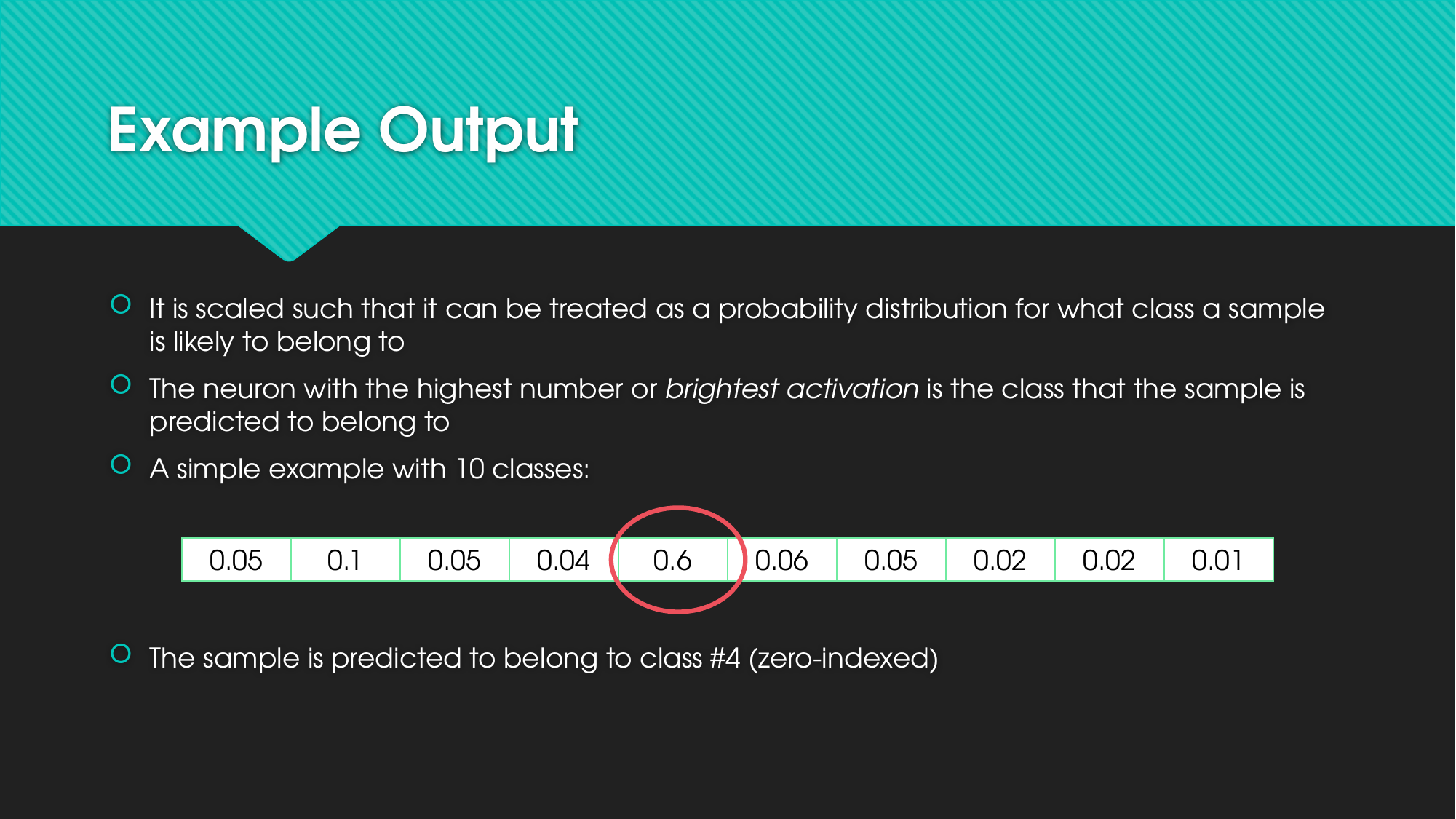

# Example Output
It is scaled such that it can be treated as a probability distribution for what class a sample is likely to belong to
The neuron with the highest number or brightest activation is the class that the sample is predicted to belong to
A simple example with 10 classes:

The sample is predicted to belong to class #4 (zero-indexed)

0.05
0.1
0.05
0.04
0.6
0.06
0.05
0.02
0.02
0.01